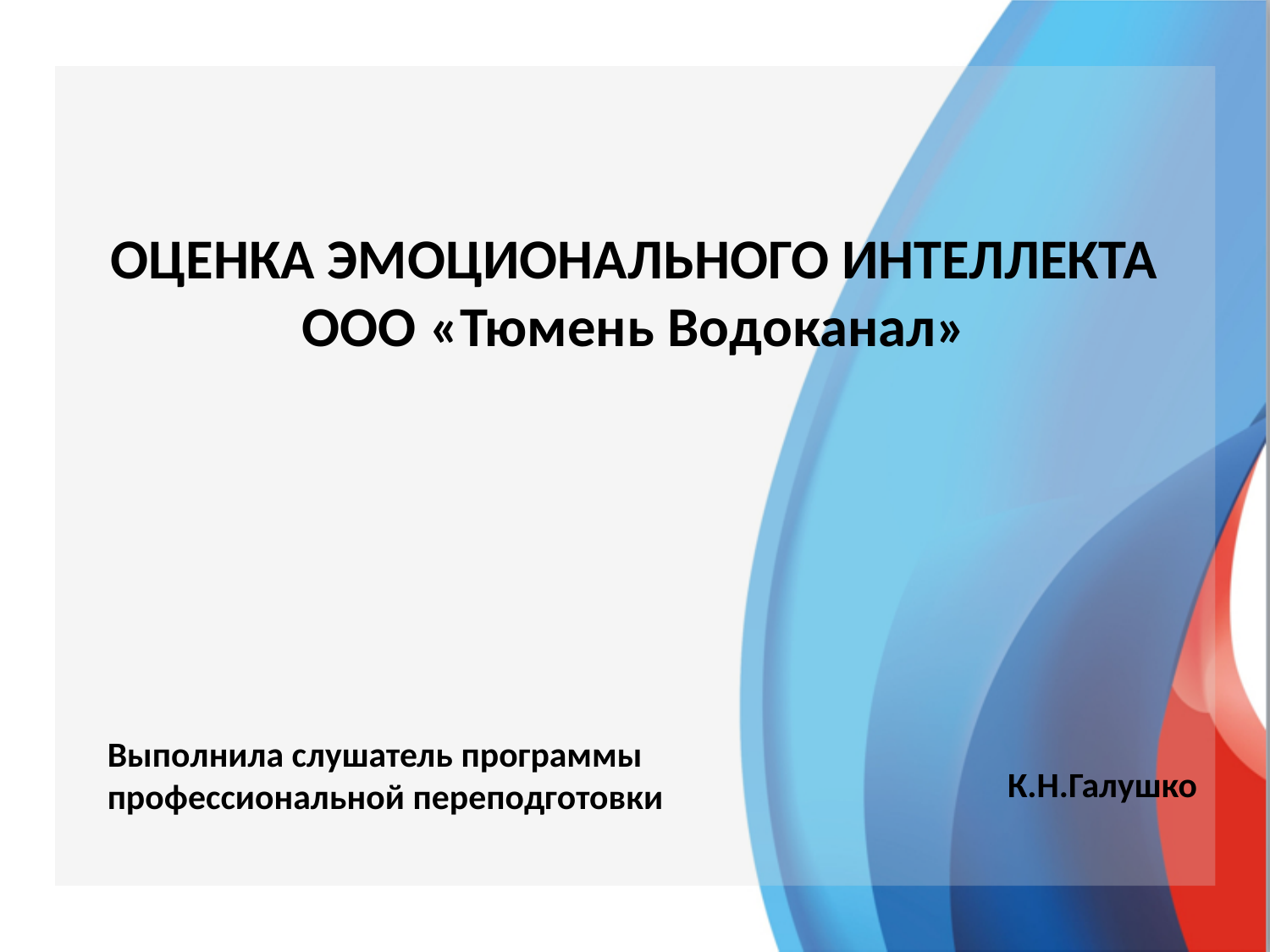

ОЦЕНКА ЭМОЦИОНАЛЬНОГО ИНТЕЛЛЕКТА
ООО «Тюмень Водоканал»
Выполнила слушатель программы профессиональной переподготовки
К.Н.Галушко